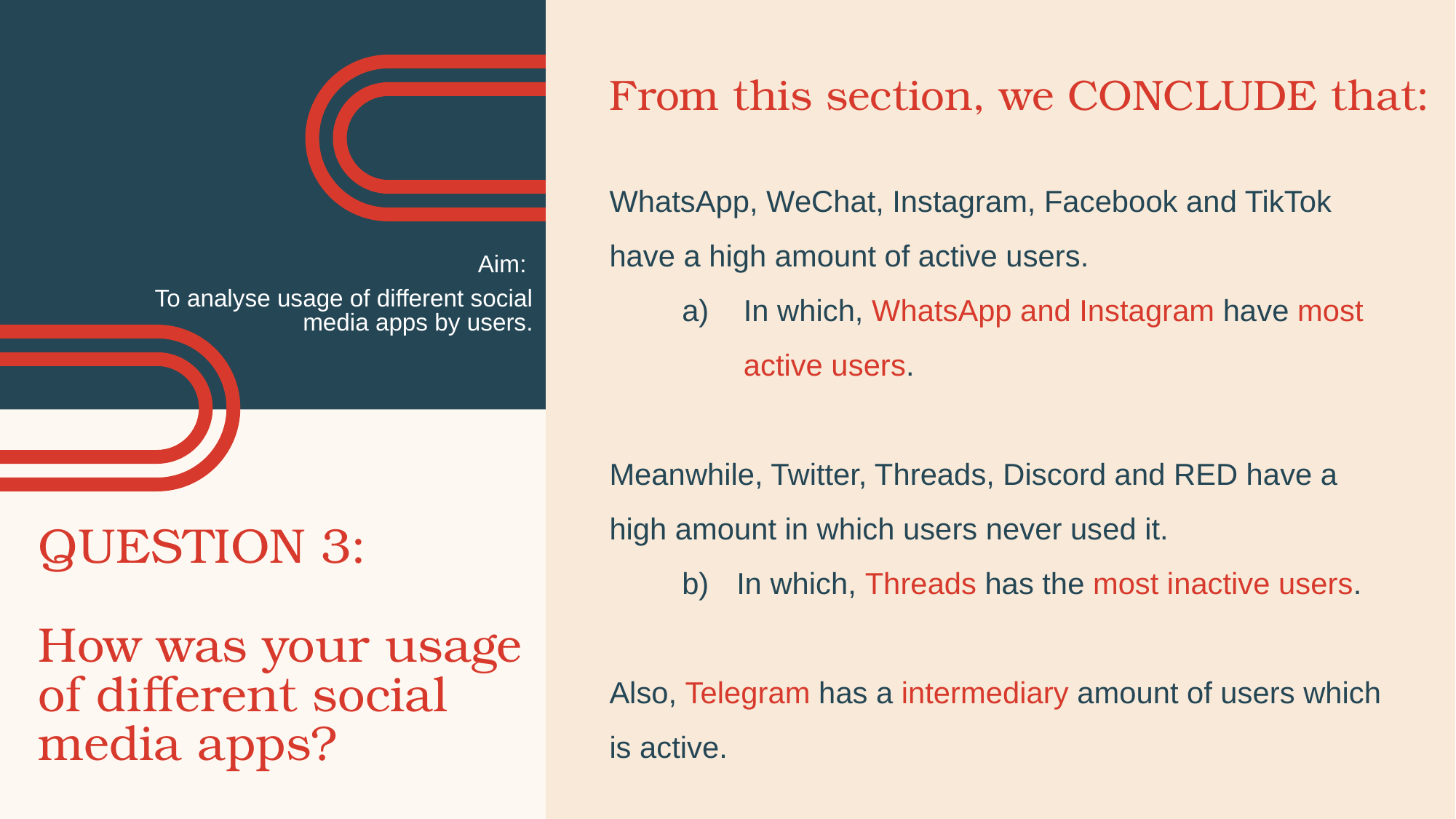

From this section, we CONCLUDE that:
WhatsApp, WeChat, Instagram, Facebook and TikTok have a high amount of active users.
In which, WhatsApp and Instagram have most active users.

Meanwhile, Twitter, Threads, Discord and RED have a high amount in which users never used it.
In which, Threads has the most inactive users.

Also, Telegram has a intermediary amount of users which is active.
Aim:
To analyse usage of different social media apps by users.
QUESTION 3:

How was your usage of different social media apps?